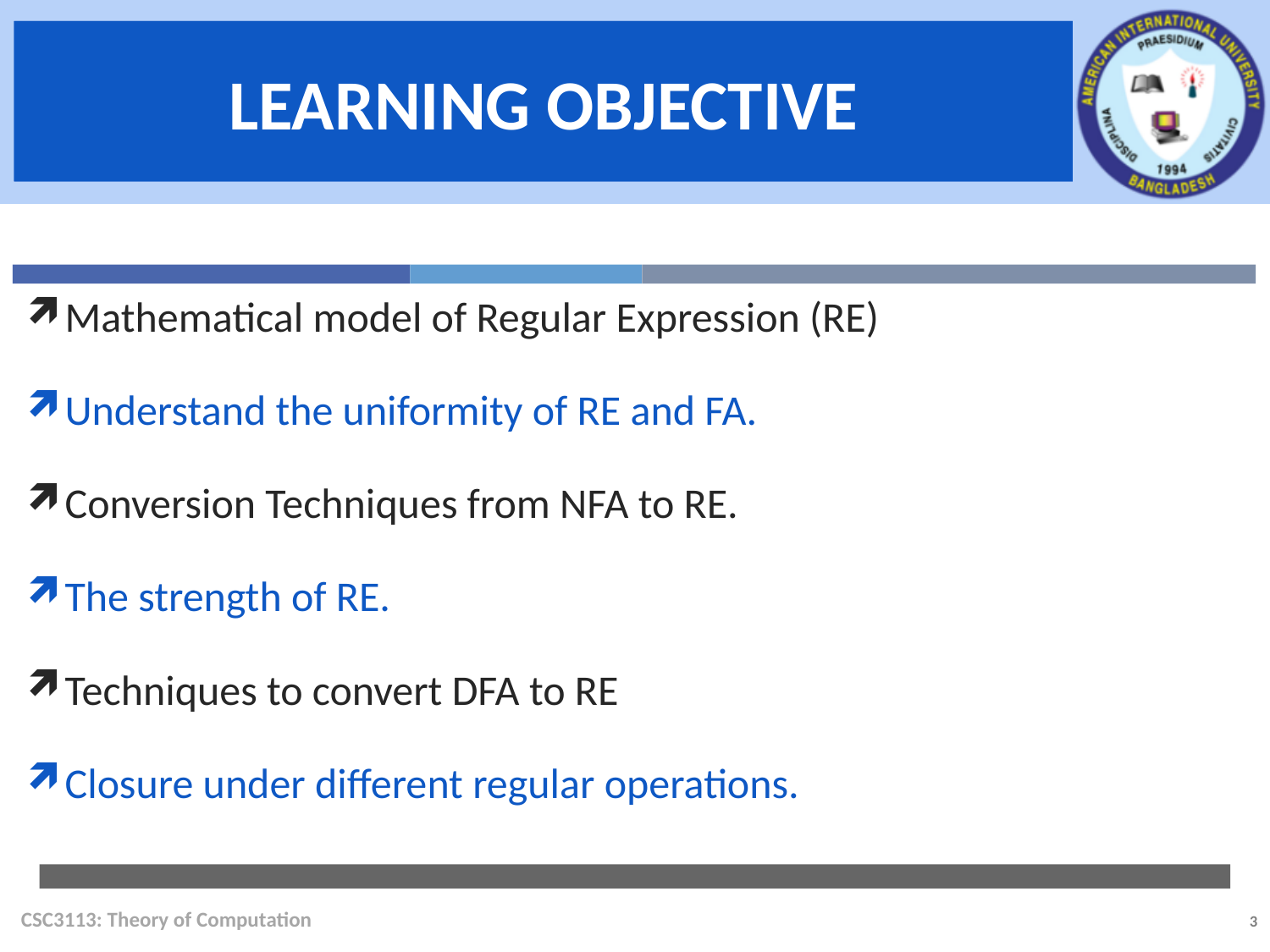

Mathematical model of Regular Expression (RE)
Understand the uniformity of RE and FA.
Conversion Techniques from NFA to RE.
The strength of RE.
Techniques to convert DFA to RE
Closure under different regular operations.

CSC3113: Theory of Computation